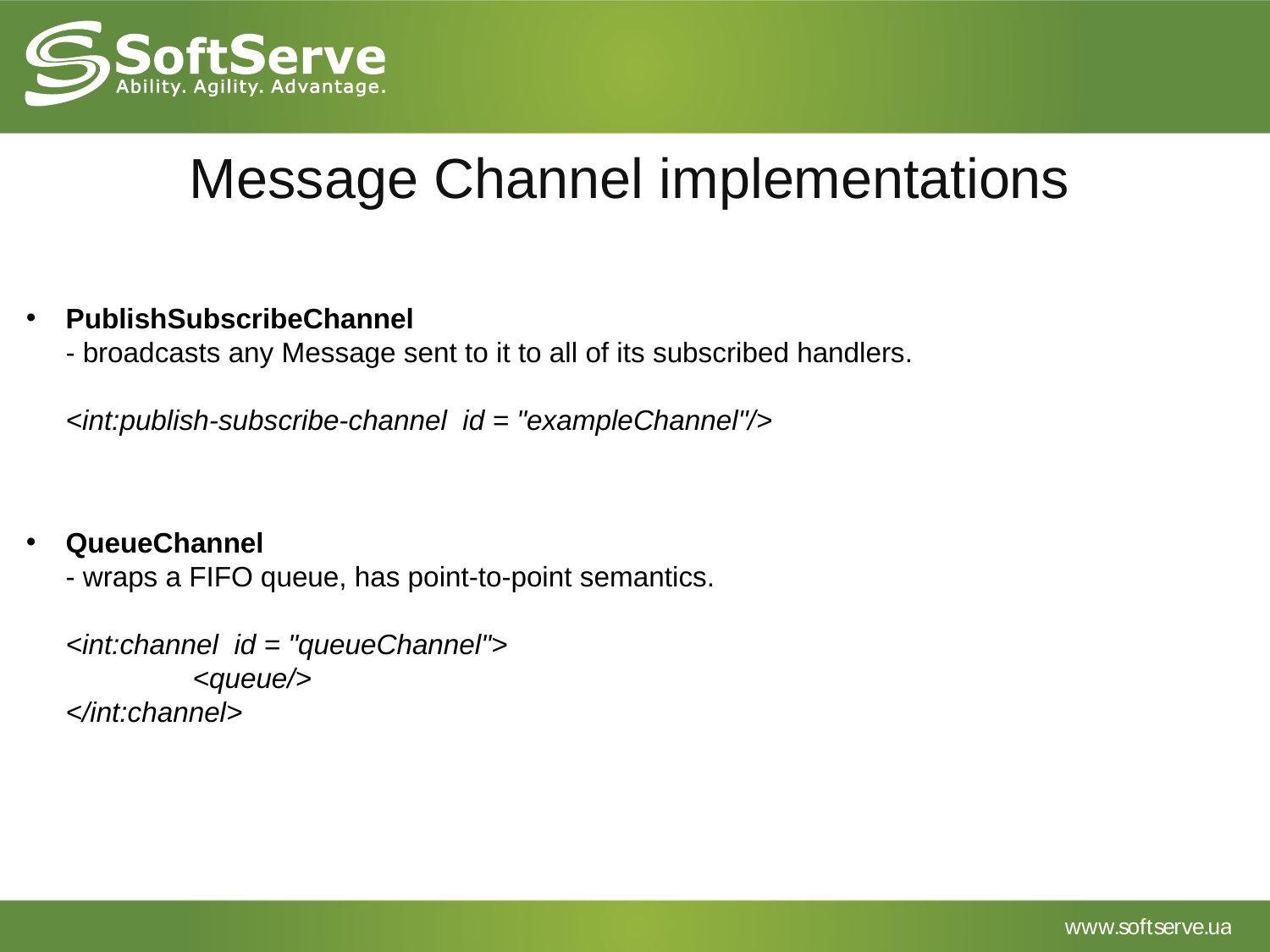

Message Channel implementations
PublishSubscribeChannel
- broadcasts any Message sent to it to all of its subscribed handlers.
<int:publish-subscribe-channel  id = "exampleChannel"/>

QueueChannel
- wraps a FIFO queue, has point-to-point semantics.
<int:channel  id = "queueChannel">
	<queue/>
</int:channel>